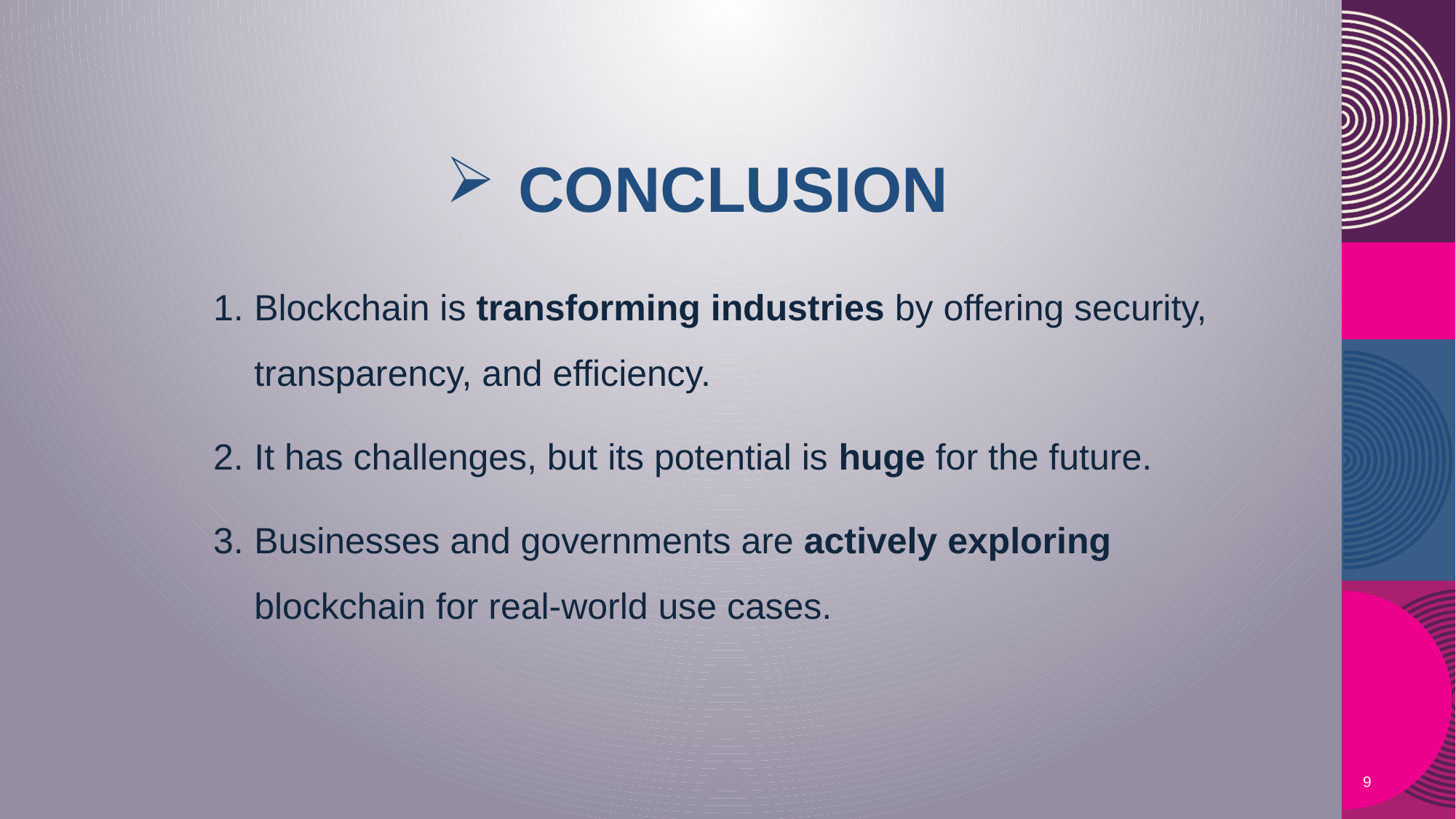

# Conclusion
Blockchain is transforming industries by offering security, transparency, and efficiency.
It has challenges, but its potential is huge for the future.
Businesses and governments are actively exploring blockchain for real-world use cases.

9